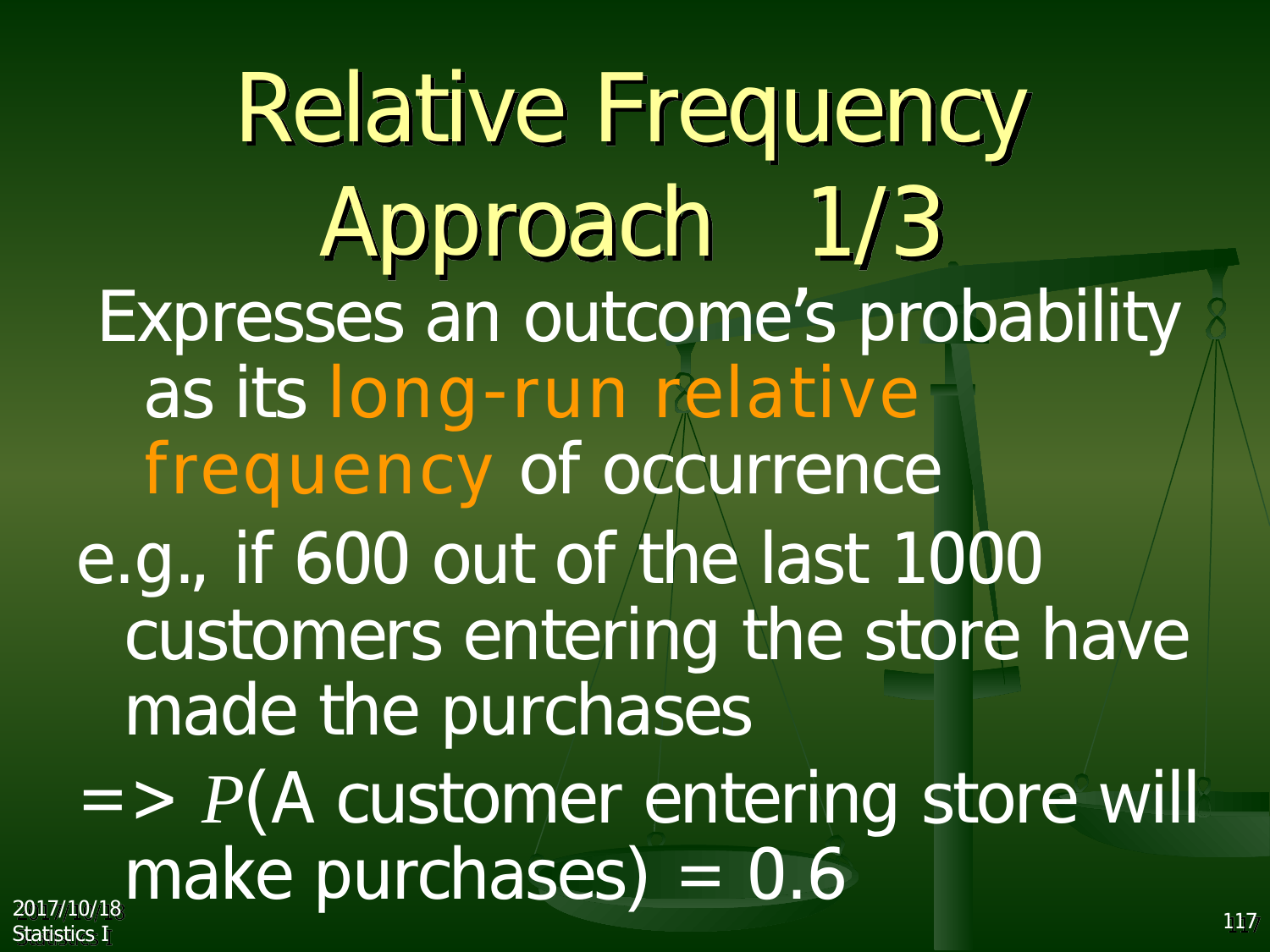

# Relative Frequency Approach   1/3
Expresses an outcome’s probability as its long-run relative frequency of occurrence
e.g., if 600 out of the last 1000 customers entering the store have made the purchases
=> P(A customer entering store will make purchases) = 0.6
2017/10/18
Statistics I
117